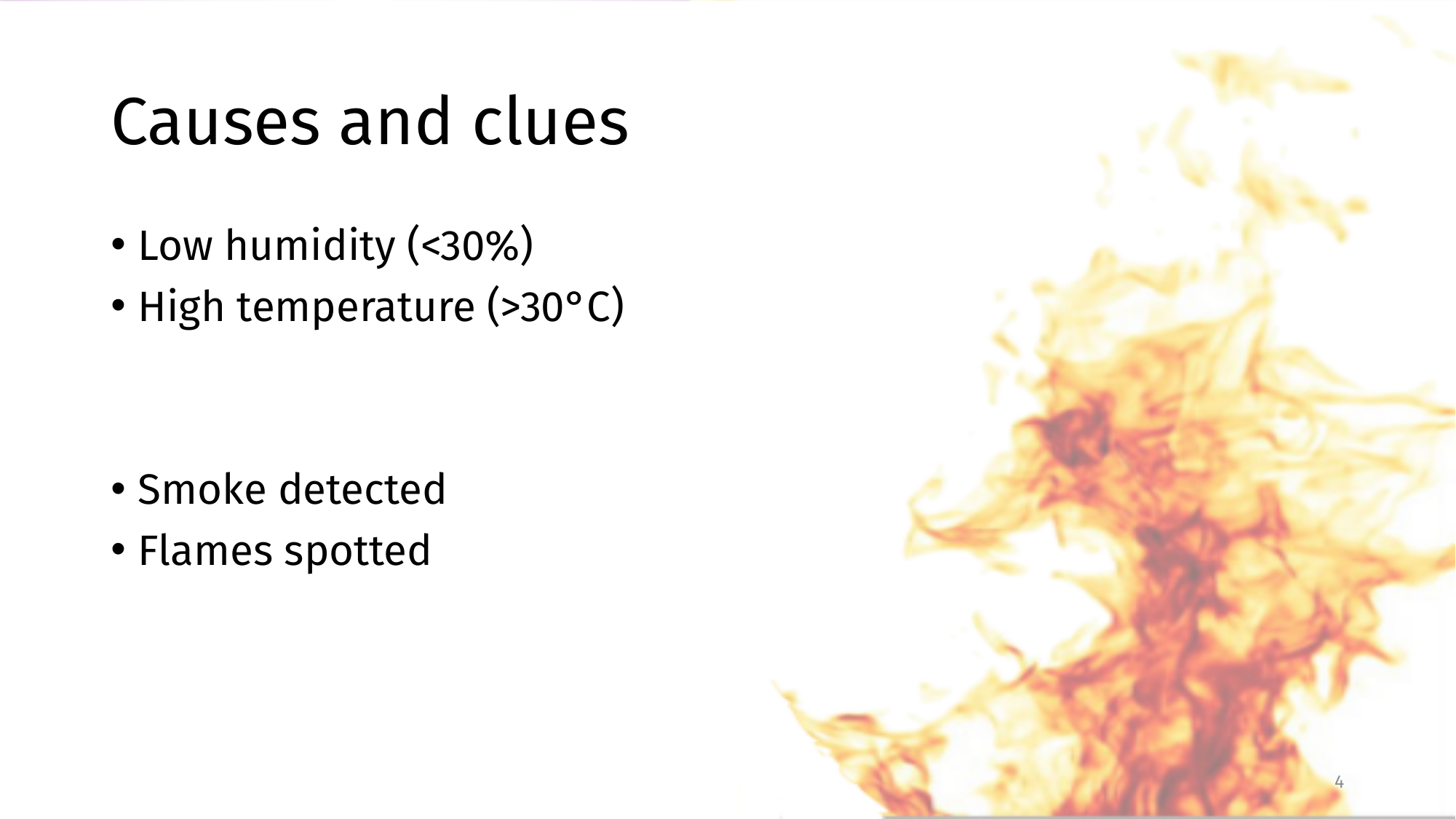

# Causes and clues
Low humidity (<30%)
High temperature (>30°C)

Smoke detected
Flames spotted
4